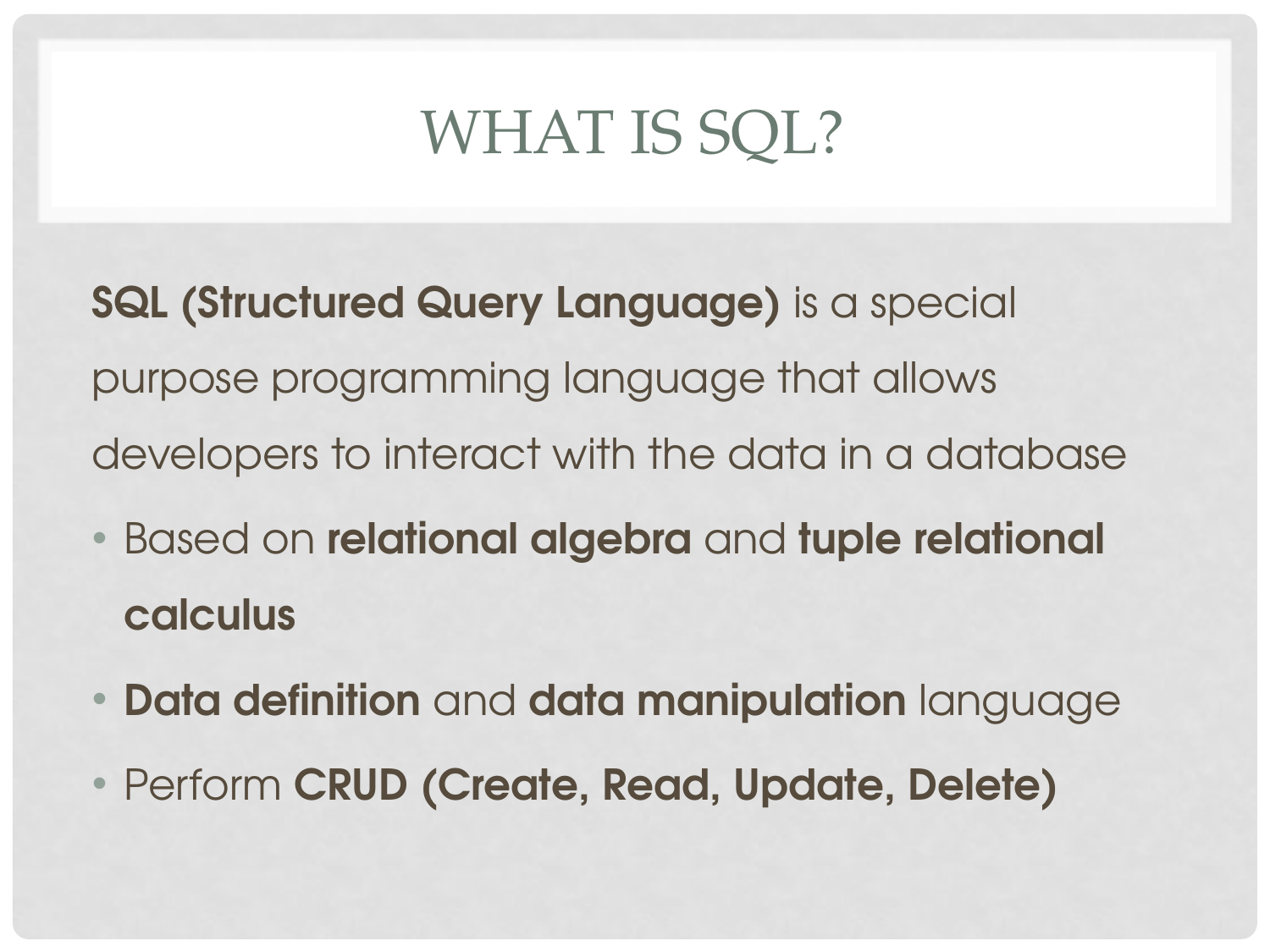

# What is SQL?
SQL (Structured Query Language) is a special purpose programming language that allows  developers to interact with the data in a database
Based on relational algebra and tuple relational calculus
Data definition and data manipulation language
Perform CRUD (Create, Read, Update, Delete)